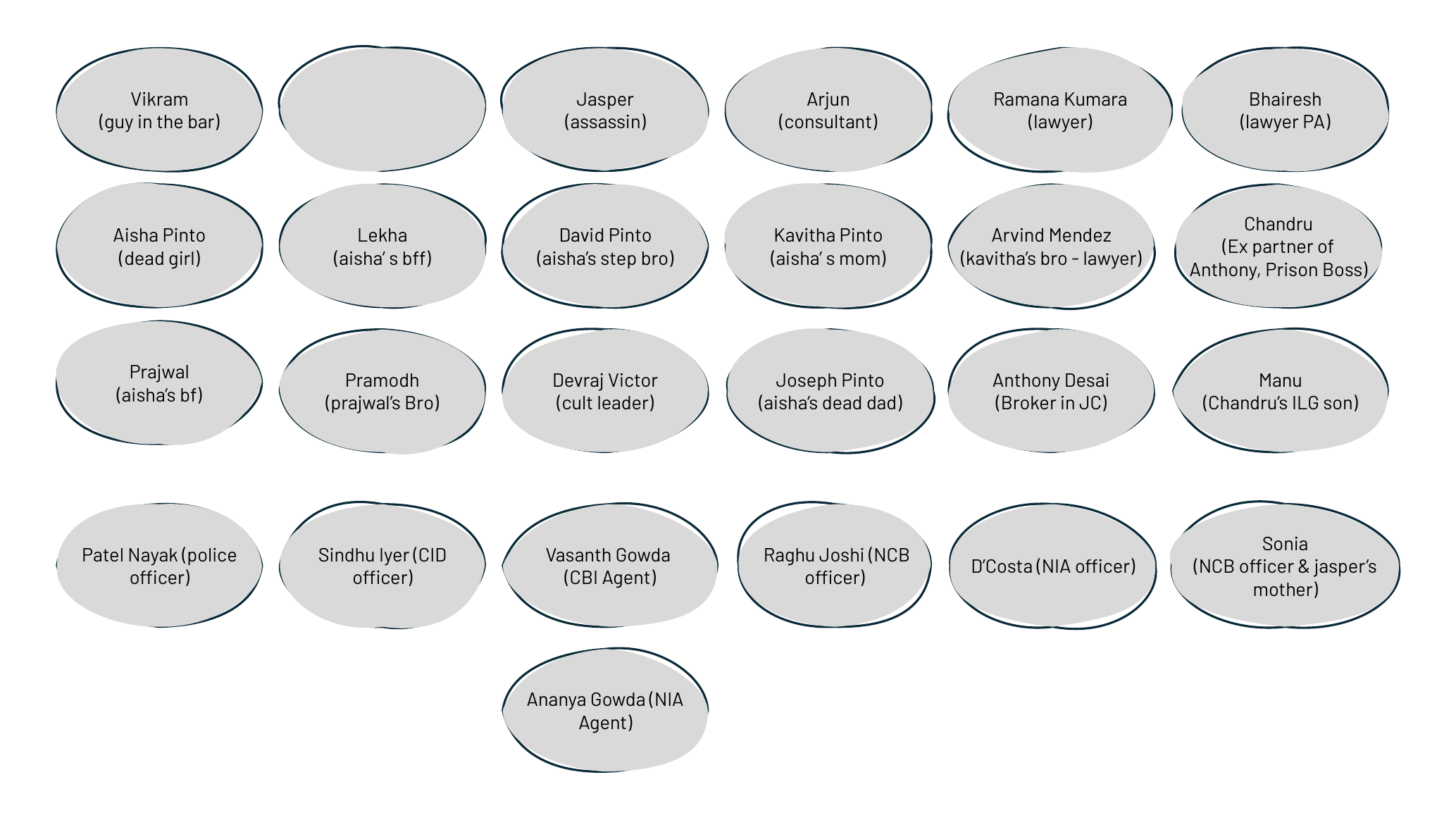

Vikram
(guy in the bar)

Jasper
(assassin)
Arjun
(consultant)
Ramana Kumara
(lawyer)
Bhairesh
(lawyer PA)
Aisha Pinto
(dead girl)
Lekha
(aisha’ s bff)
Kavitha Pinto
(aisha’ s mom)
Arvind Mendez
(kavitha’s bro - lawyer)
Chandru
(Ex partner of Anthony, Prison Boss)
David Pinto
(aisha’s step bro)
Prajwal
(aisha’s bf)
Pramodh
(prajwal’s Bro)
Devraj Victor
(cult leader)
Joseph Pinto
(aisha’s dead dad)
Anthony Desai
(Broker in JC)
Manu
(Chandru’s ILG son)
Patel Nayak (police officer)
Sindhu Iyer (CID officer)
Vasanth Gowda
(CBI Agent)
 Raghu Joshi (NCB officer)
D’Costa (NIA officer)
 Sonia
(NCB officer & jasper’s mother)
Ananya Gowda (NIA Agent)